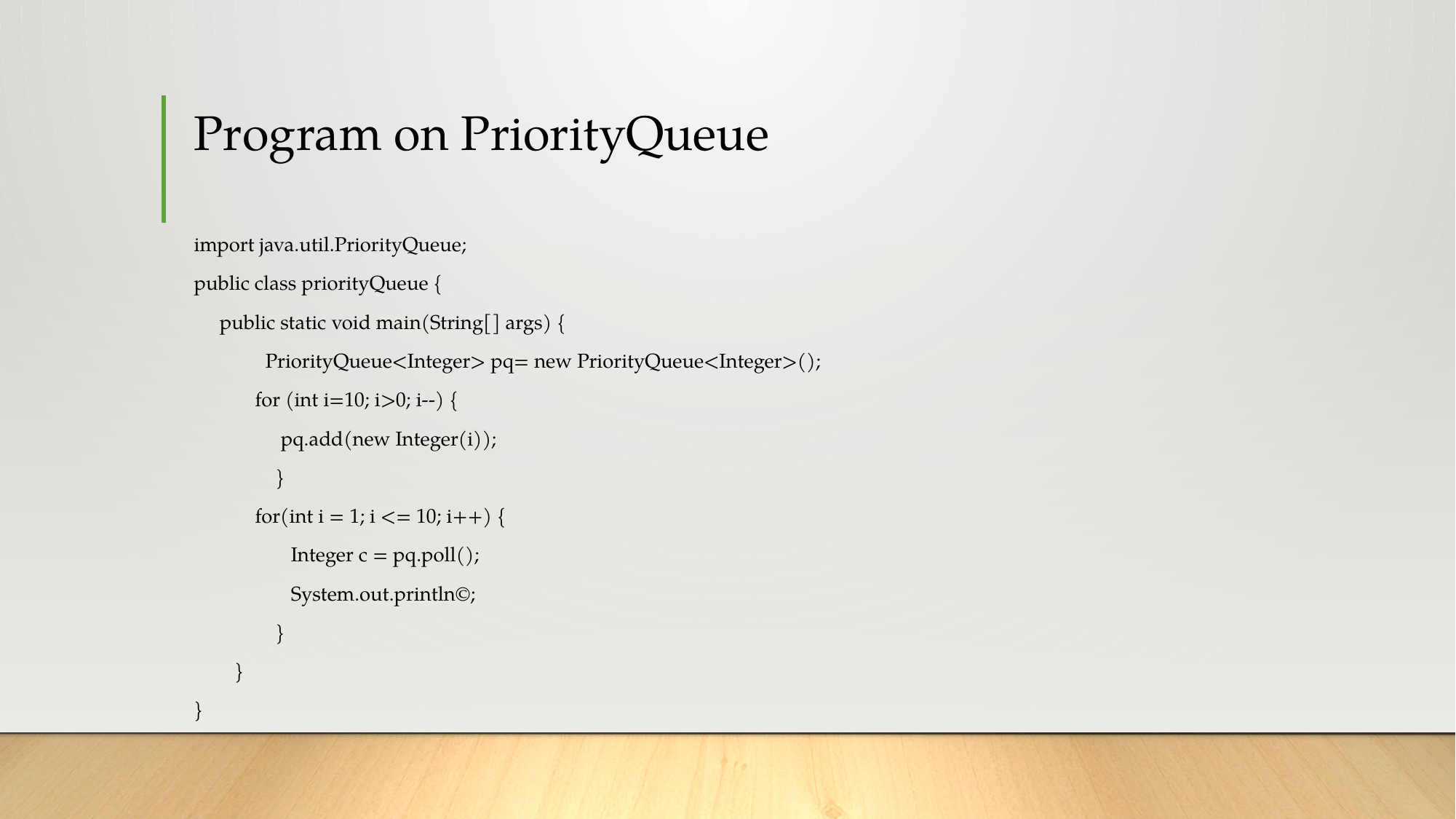

# Program on PriorityQueue
import java.util.PriorityQueue;
public class priorityQueue {
     public static void main(String[] args) {
              PriorityQueue<Integer> pq= new PriorityQueue<Integer>();
            for (int i=10; i>0; i--) {
                 pq.add(new Integer(i));
                }
            for(int i = 1; i <= 10; i++) {
                   Integer c = pq.poll();
                   System.out.println©;
                }
        }
}